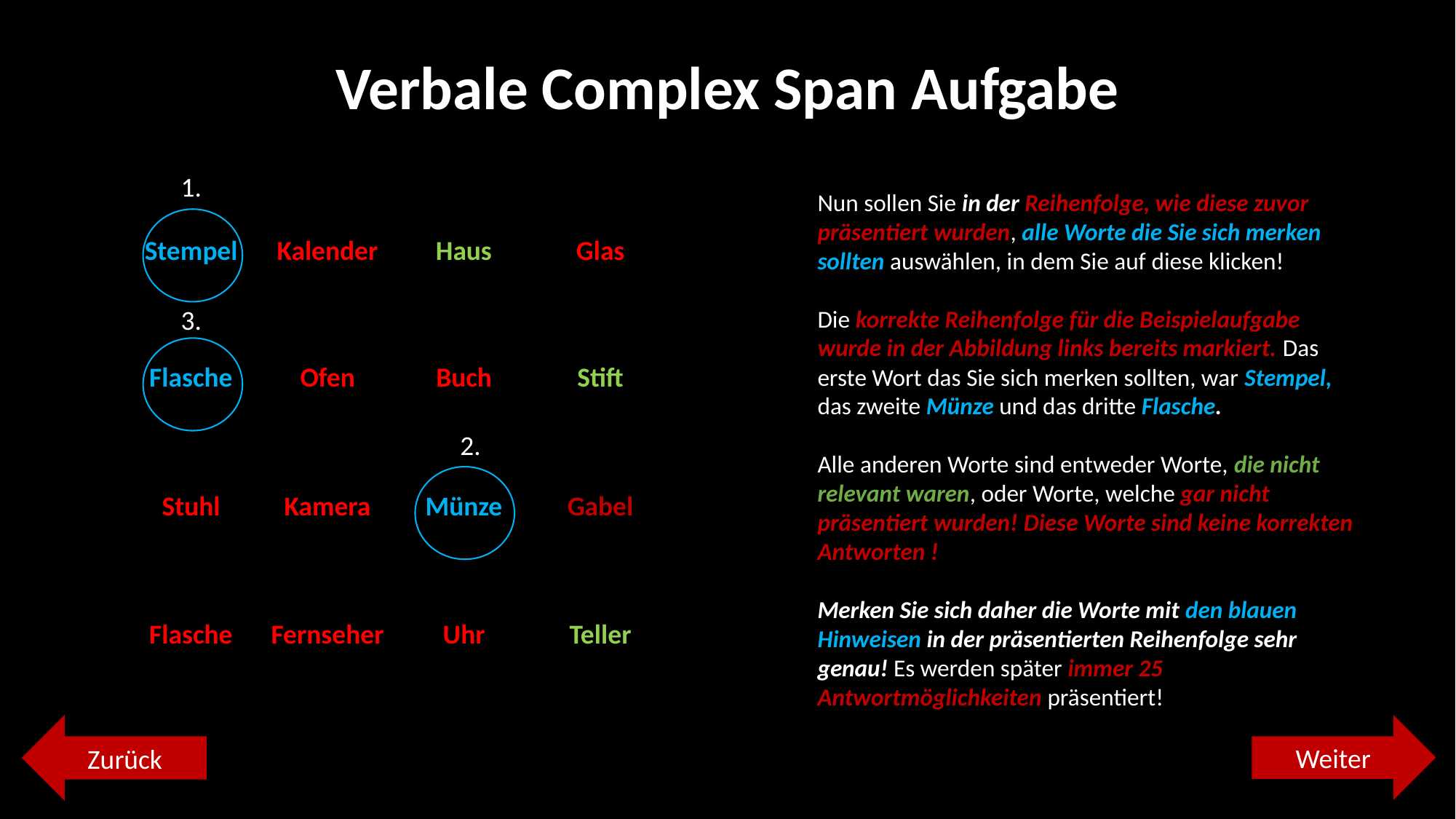

Verbale Complex Span Aufgabe
1.
Nun sollen Sie in der Reihenfolge, wie diese zuvor präsentiert wurden, alle Worte die Sie sich merken sollten auswählen, in dem Sie auf diese klicken!

Die korrekte Reihenfolge für die Beispielaufgabe wurde in der Abbildung links bereits markiert. Das erste Wort das Sie sich merken sollten, war Stempel, das zweite Münze und das dritte Flasche.

Alle anderen Worte sind entweder Worte, die nicht relevant waren, oder Worte, welche gar nicht präsentiert wurden! Diese Worte sind keine korrekten Antworten !

Merken Sie sich daher die Worte mit den blauen Hinweisen in der präsentierten Reihenfolge sehr genau! Es werden später immer 25 Antwortmöglichkeiten präsentiert!

| Stempel | Kalender | Haus | Glas |
| --- | --- | --- | --- |
| Flasche | Ofen | Buch | Stift |
| Stuhl | Kamera | Münze | Gabel |
| Flasche | Fernseher | Uhr | Teller |

3.

2.

Zurück
Weiter